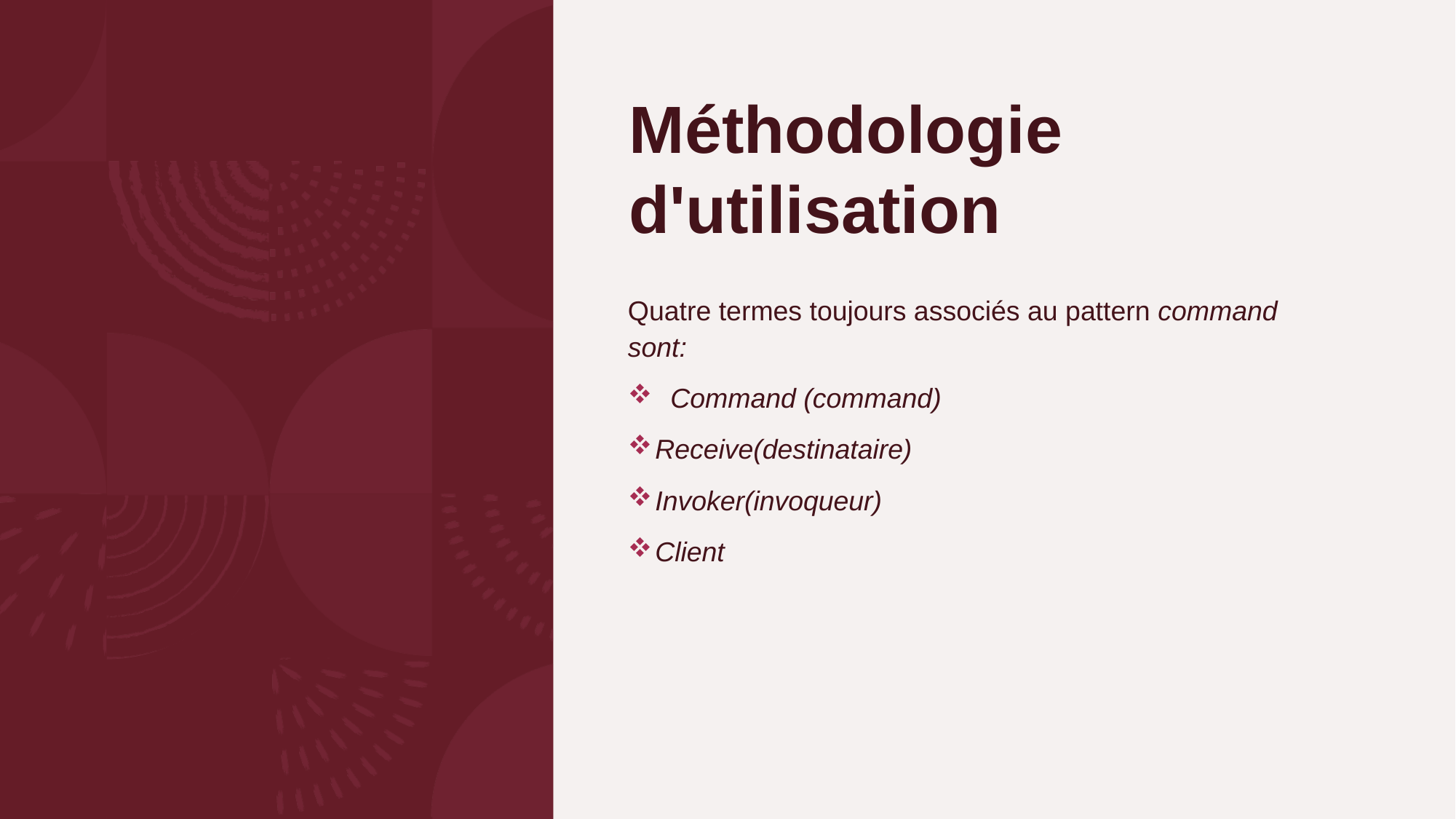

# Méthodologie d'utilisation
Quatre termes toujours associés au pattern command sont:
  Command (command)
Receive(destinataire)
Invoker(invoqueur)
Client